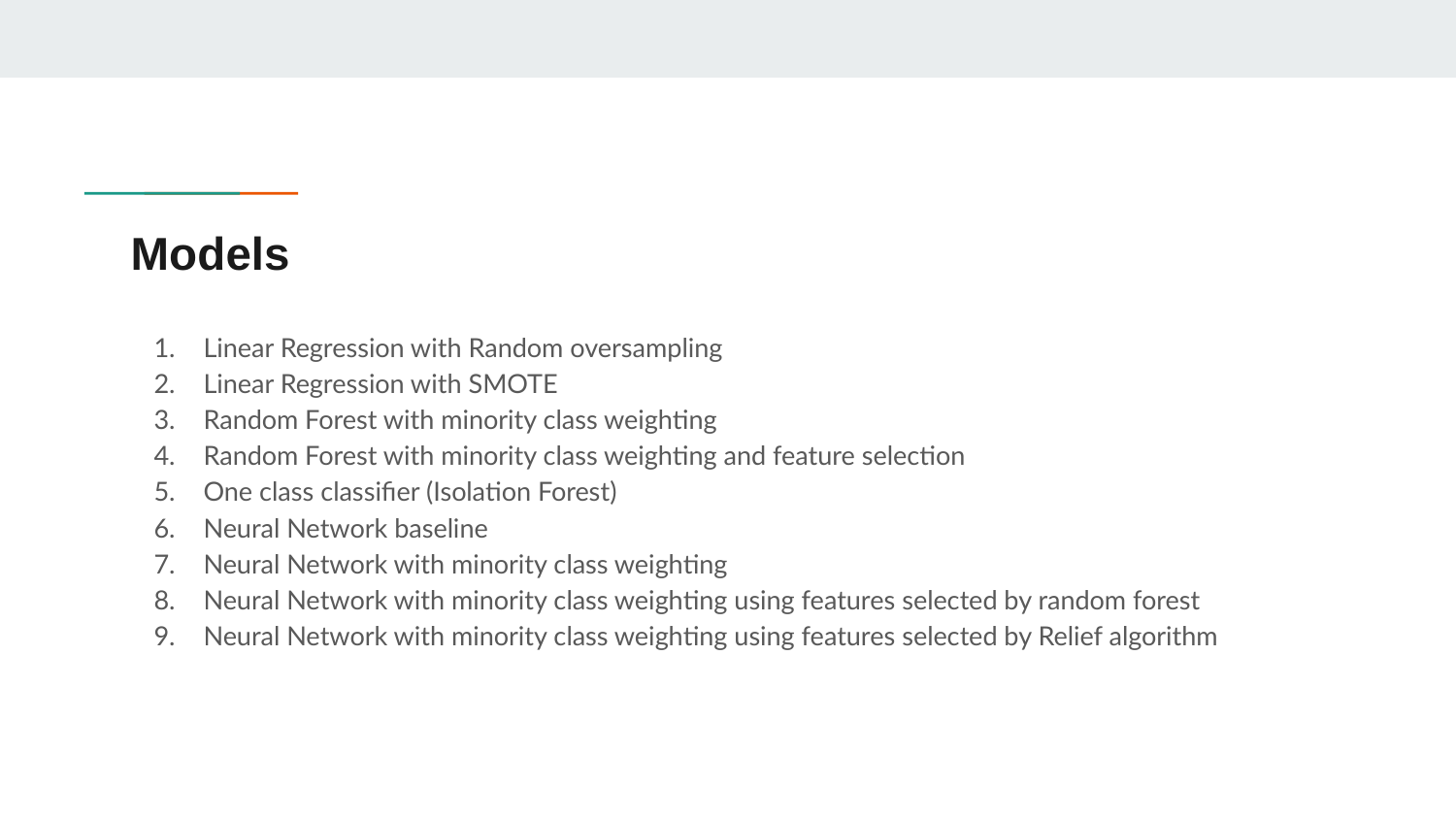

# Models
Linear Regression with Random oversampling
Linear Regression with SMOTE
Random Forest with minority class weighting
Random Forest with minority class weighting and feature selection
One class classifier (Isolation Forest)
Neural Network baseline
Neural Network with minority class weighting
Neural Network with minority class weighting using features selected by random forest
Neural Network with minority class weighting using features selected by Relief algorithm